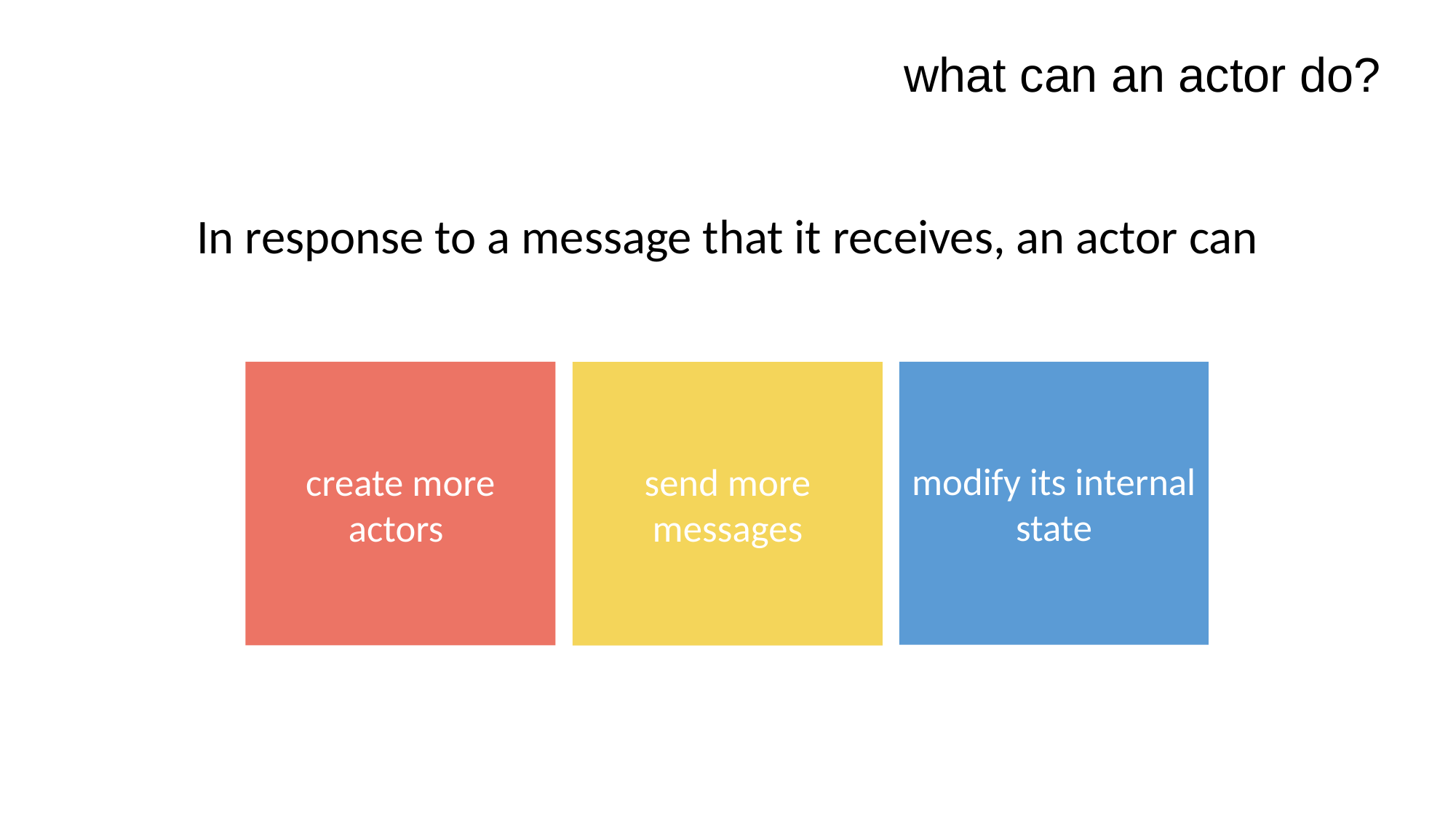

what can an actor do?
In response to a message that it receives, an actor can
create more actors
modify its internal state
send more messages